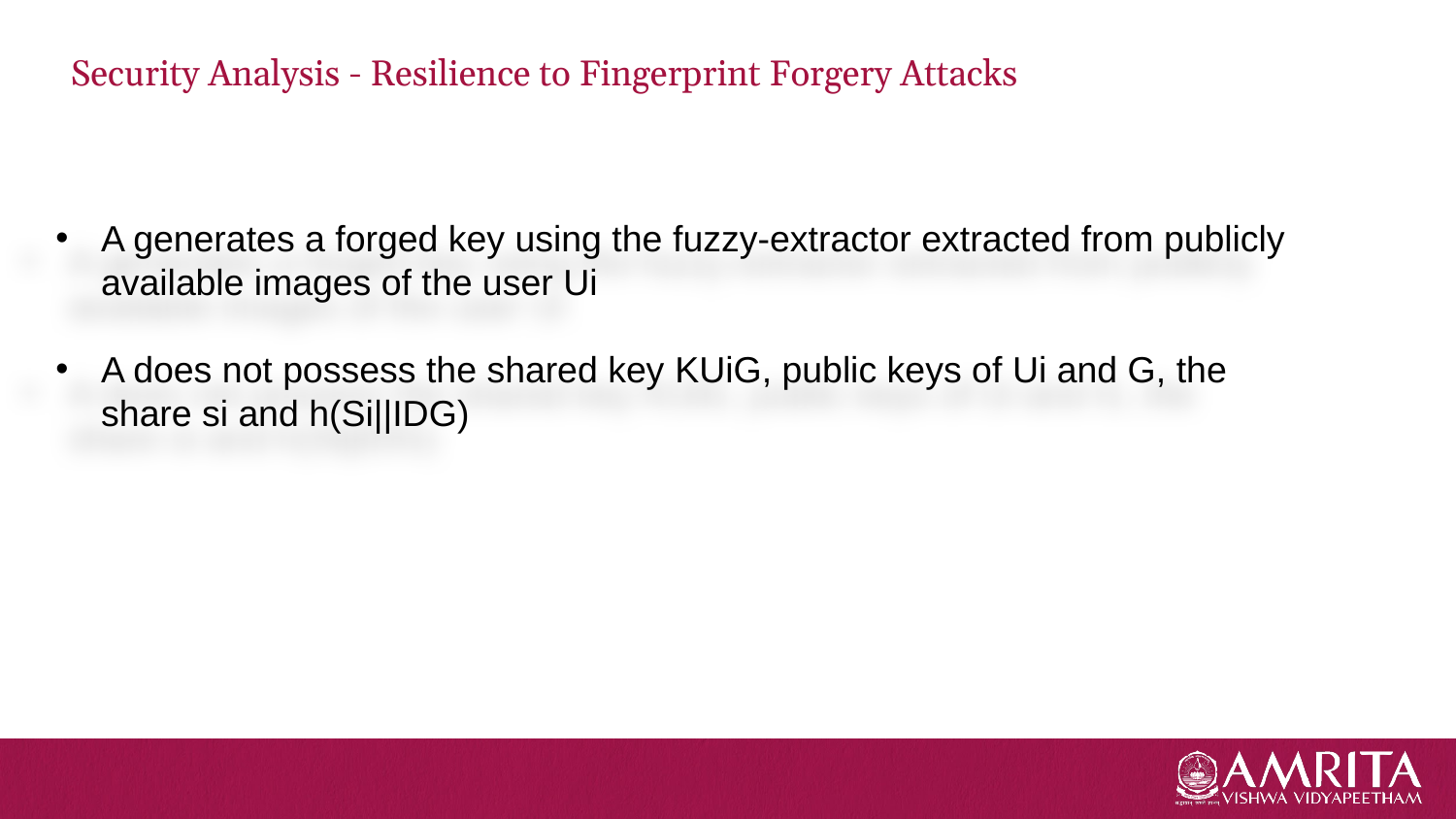

# Security Analysis - Resilience to Fingerprint Forgery Attacks
A generates a forged key using the fuzzy-extractor extracted from publicly available images of the user Ui

A does not possess the shared key KUiG, public keys of Ui and G, the share si and h(Si||IDG)